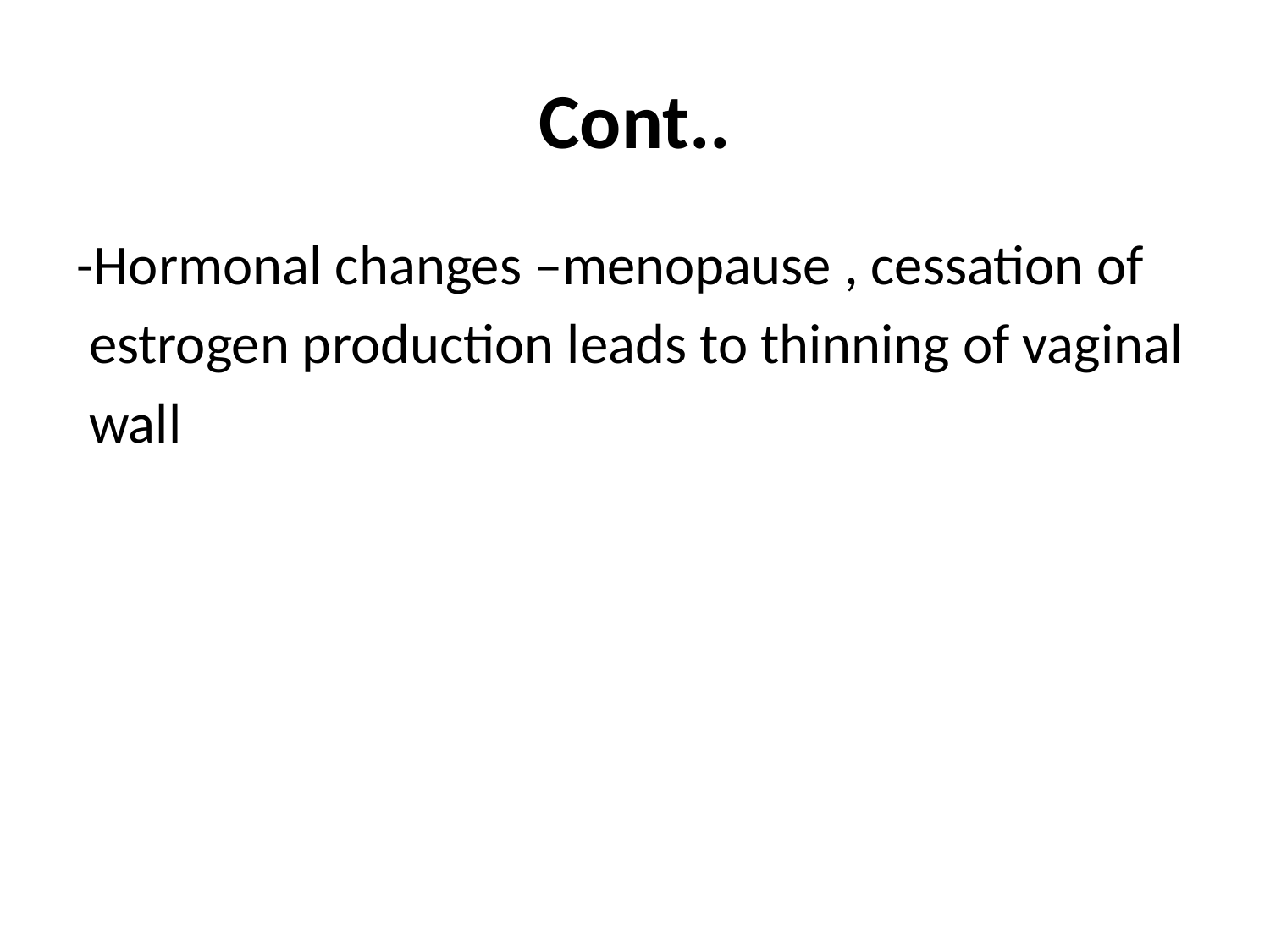

# Cont..
-Hormonal changes –menopause , cessation of
 estrogen production leads to thinning of vaginal
 wall